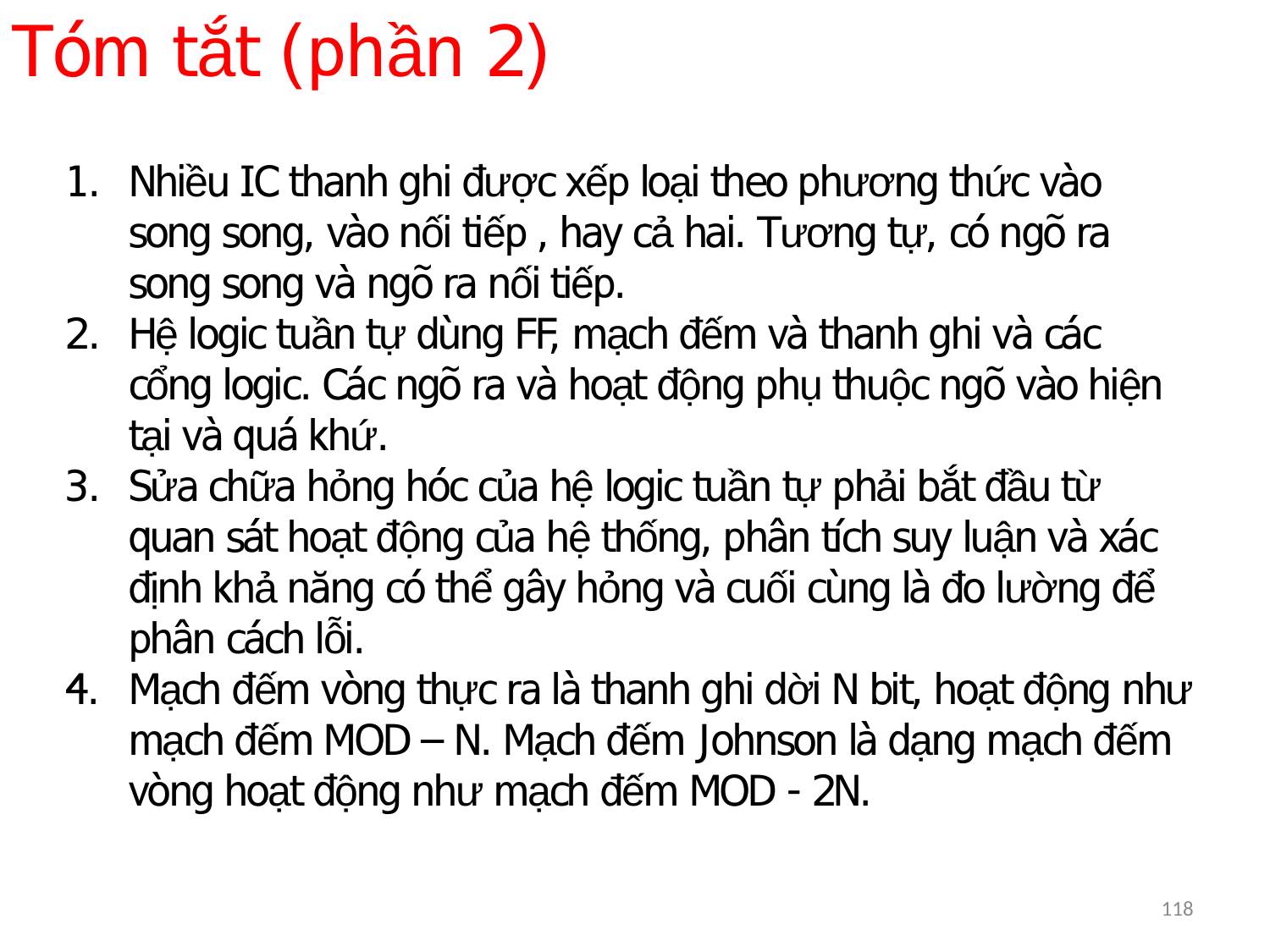

Tóm tắt (phần 2)
Nhiều IC thanh ghi được xếp loại theo phương thức vào song song, vào nối tiếp , hay cả hai. Tương tự, có ngõ ra song song và ngõ ra nối tiếp.
Hệ logic tuần tự dùng FF, mạch đếm và thanh ghi và các cổng logic. Các ngõ ra và hoạt động phụ thuộc ngõ vào hiện tại và quá khứ.
Sửa chữa hỏng hóc của hệ logic tuần tự phải bắt đầu từ quan sát hoạt động của hệ thống, phân tích suy luận và xác định khả năng có thể gây hỏng và cuối cùng là đo lường để phân cách lỗi.
Mạch đếm vòng thực ra là thanh ghi dời N bit, hoạt động như mạch đếm MOD – N. Mạch đếm Johnson là dạng mạch đếm vòng hoạt động như mạch đếm MOD - 2N.
118